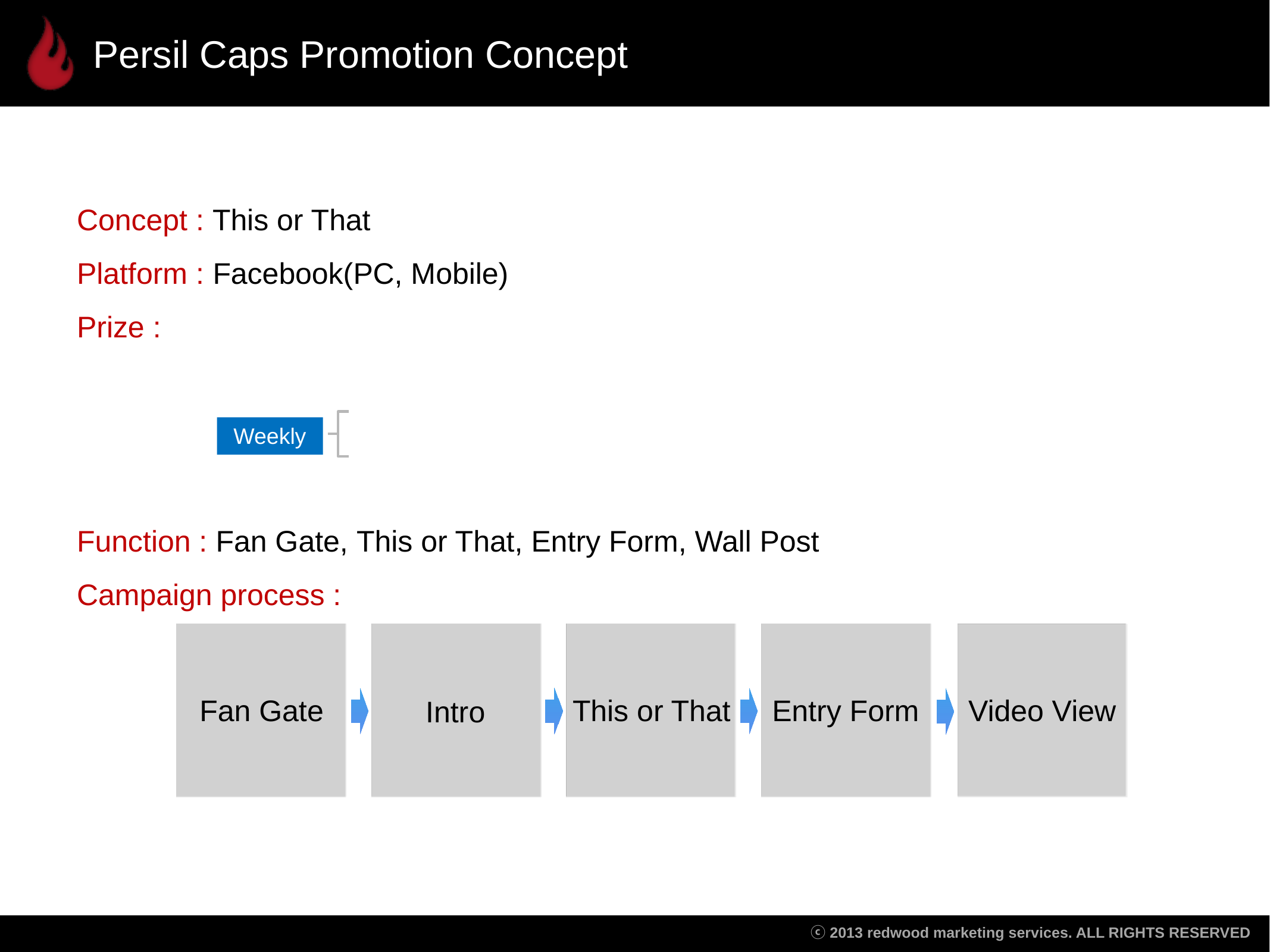

# Persil Caps Promotion Concept
Concept : This or That
Platform : Facebook(PC, Mobile)
Prize :

Function : Fan Gate, This or That, Entry Form, Wall Post
Campaign process :

Weekly

Fan Gate
This or That
Entry Form

Intro

Video View
ⓒ 2013 redwood marketing services. ALL RIGHTS RESERVED